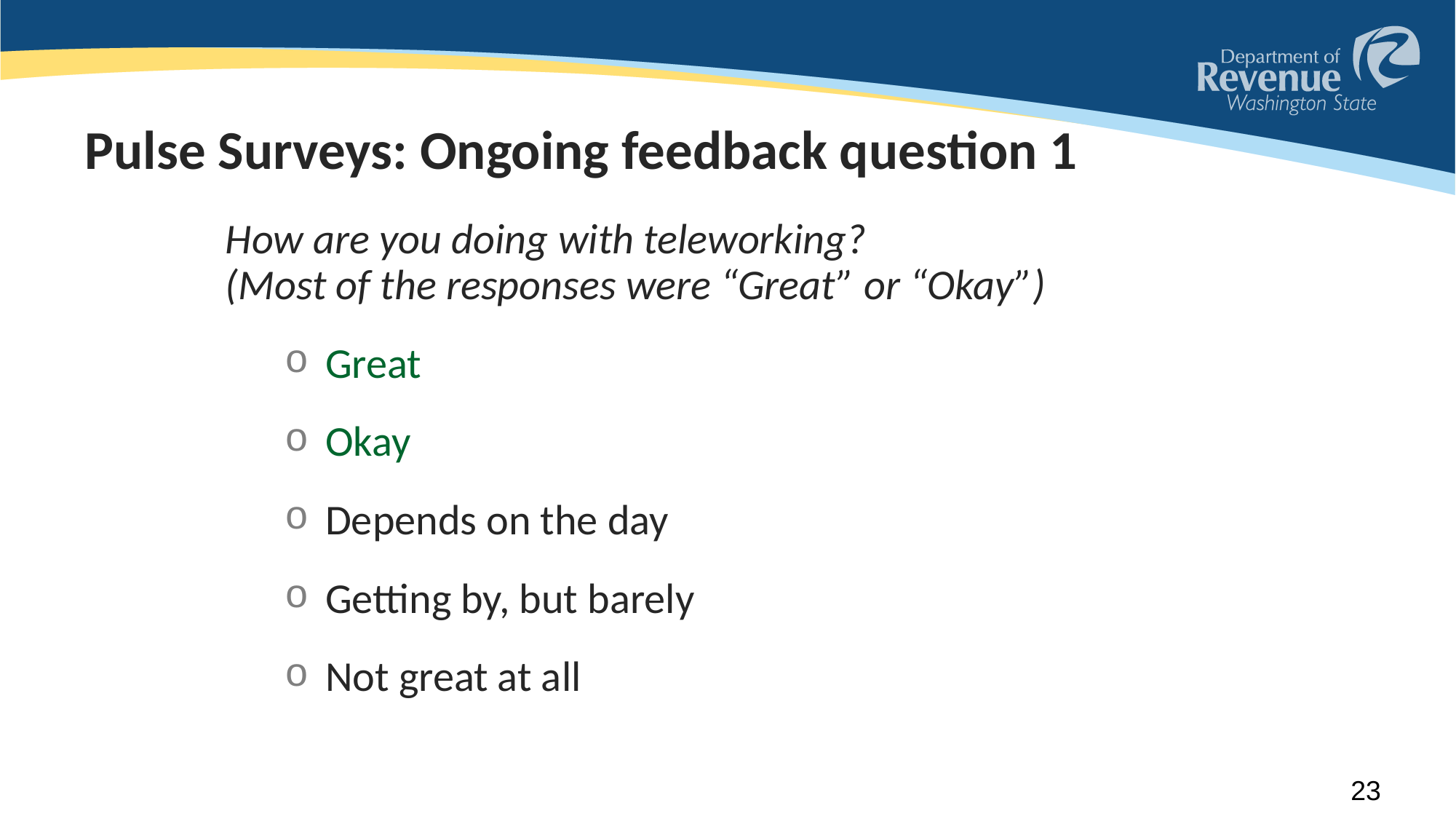

# Pulse Surveys: Ongoing feedback question 1
How are you doing with teleworking?
(Most of the responses were “Great” or “Okay”)
Great
Okay
Depends on the day
Getting by, but barely
Not great at all